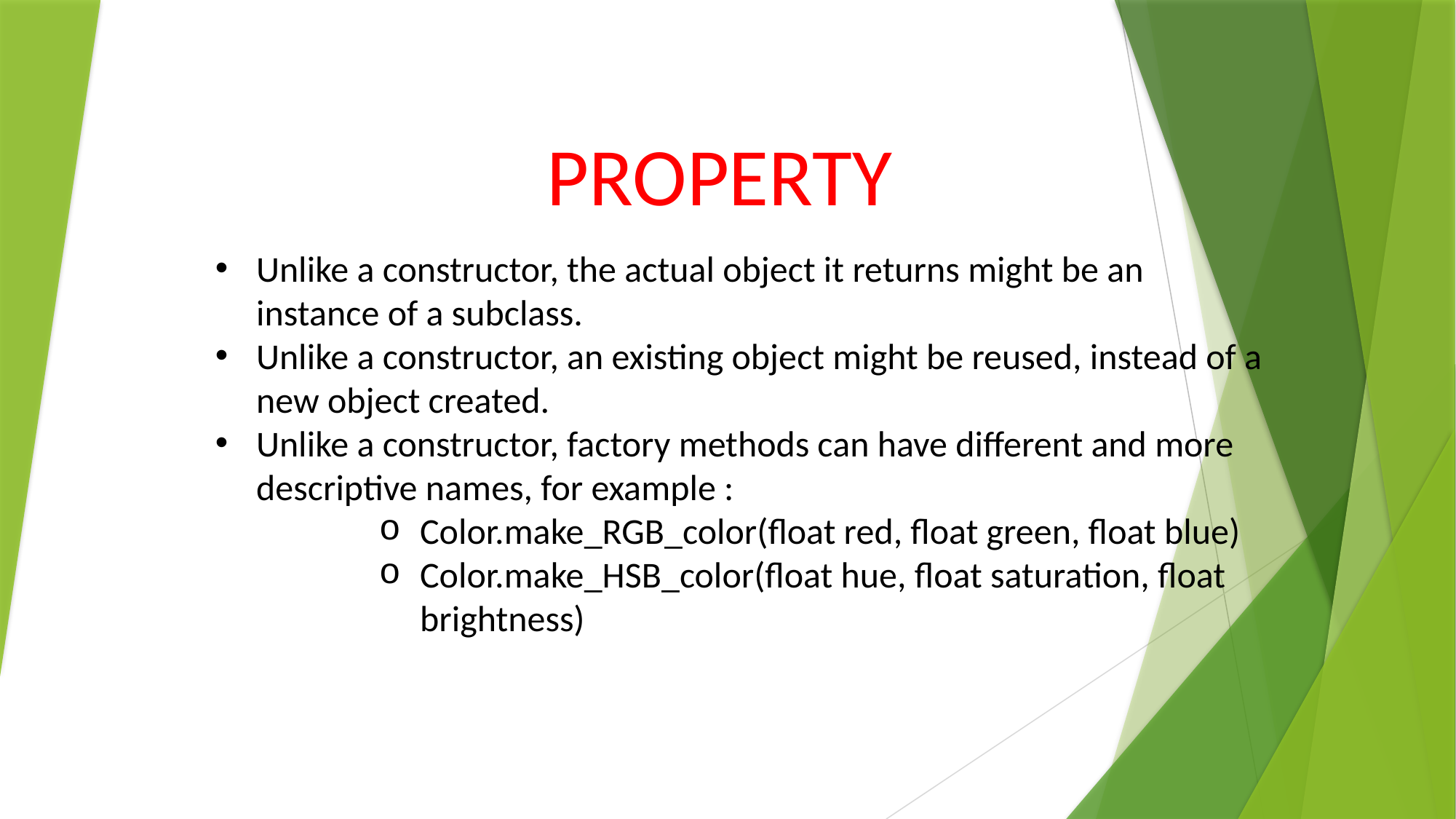

# PROPERTY
Unlike a constructor, the actual object it returns might be an instance of a subclass.
Unlike a constructor, an existing object might be reused, instead of a new object created.
Unlike a constructor, factory methods can have different and more descriptive names, for example :
Color.make_RGB_color(float red, float green, float blue)
Color.make_HSB_color(float hue, float saturation, float brightness)